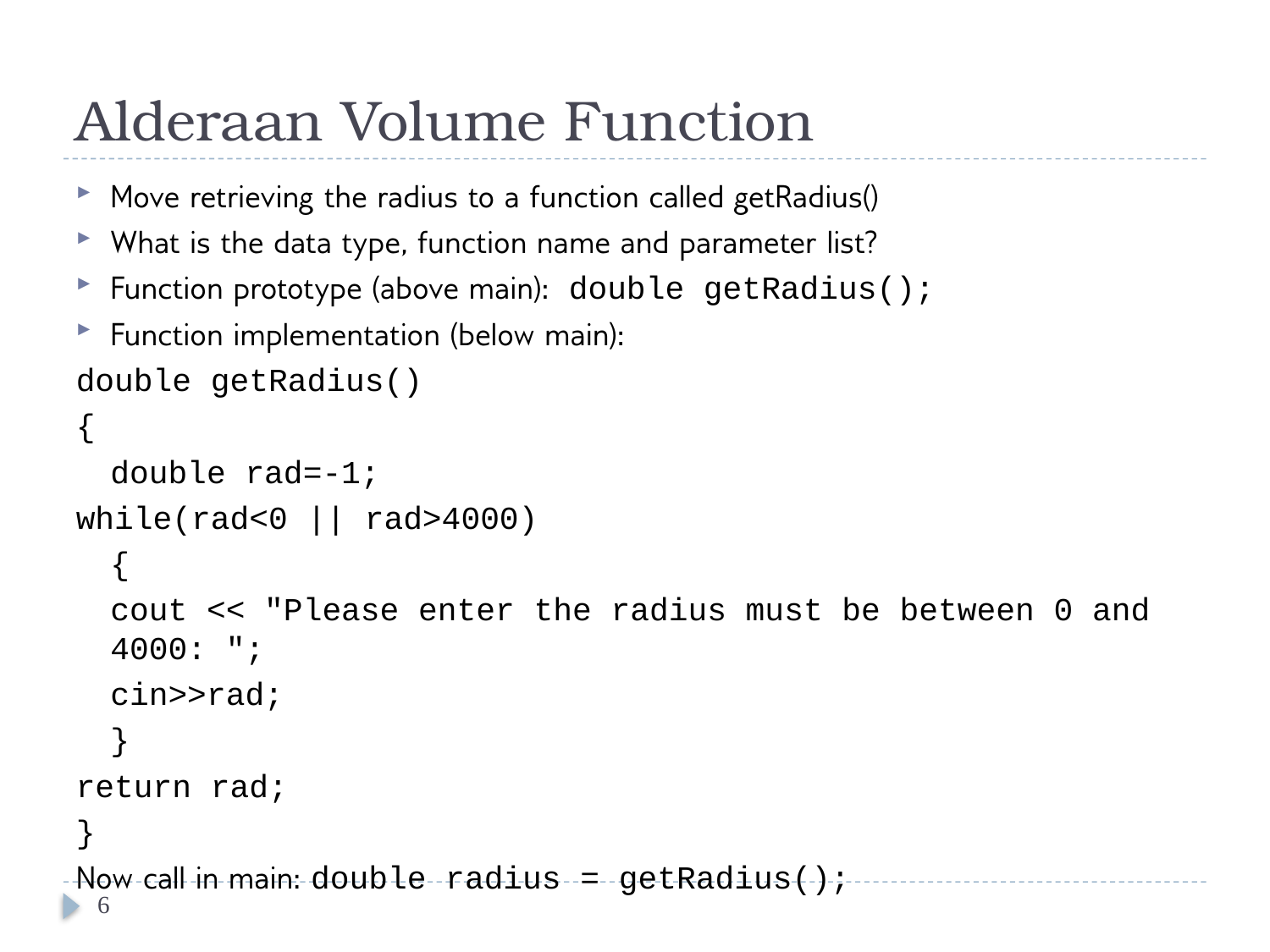

# Alderaan Volume Function
Move retrieving the radius to a function called getRadius()
What is the data type, function name and parameter list?
Function prototype (above main):  double getRadius();
Function implementation (below main):
double getRadius()
{
	double rad=-1;
while(rad<0 || rad>4000)
	{
	cout << "Please enter the radius must be between 0 and 4000: ";
	cin>>rad;
	}
return rad;
}
Now call in main: double radius = getRadius();
6